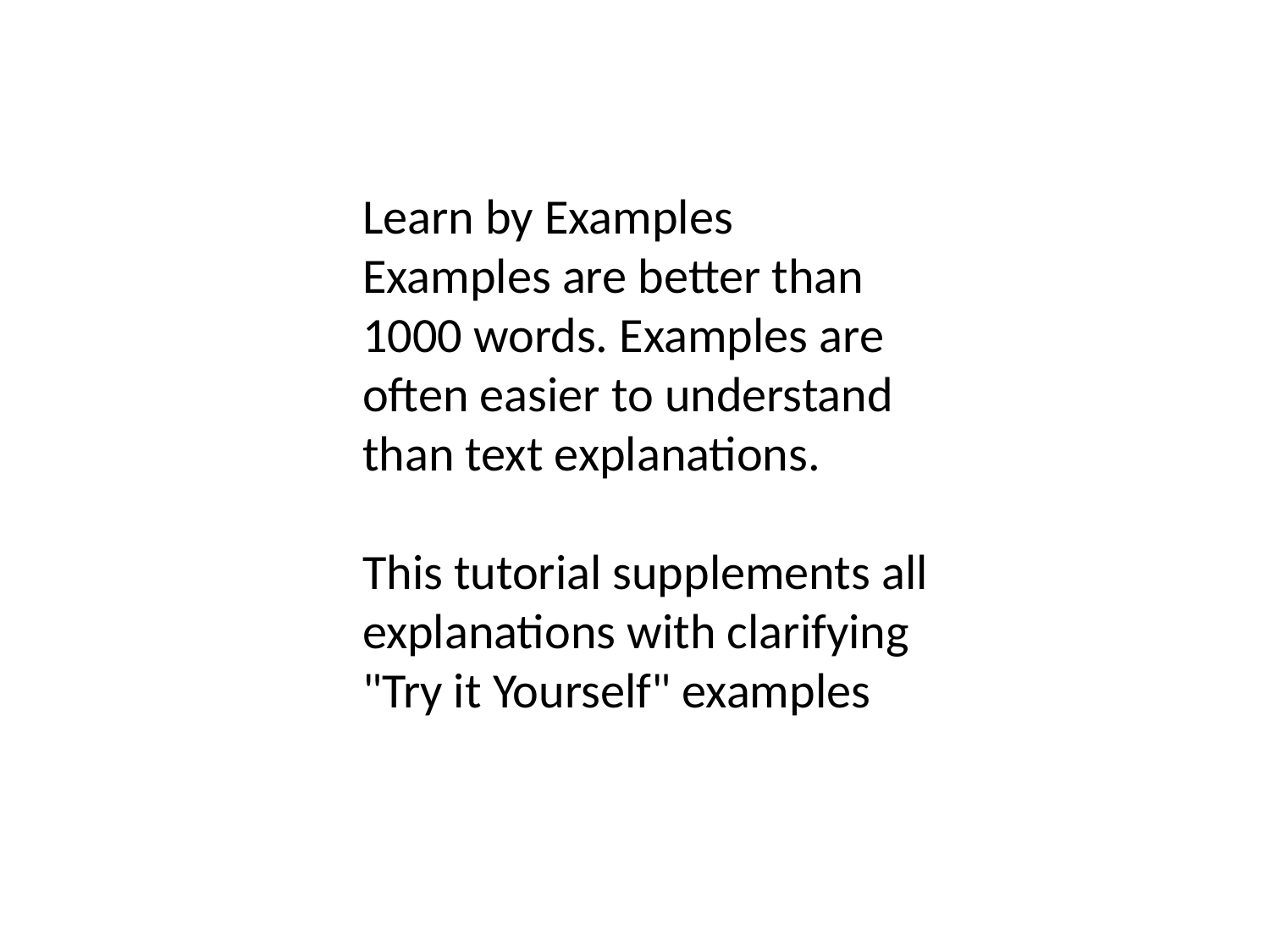

Learn by Examples
Examples are better than 1000 words. Examples are often easier to understand than text explanations.

This tutorial supplements all explanations with clarifying "Try it Yourself" examples